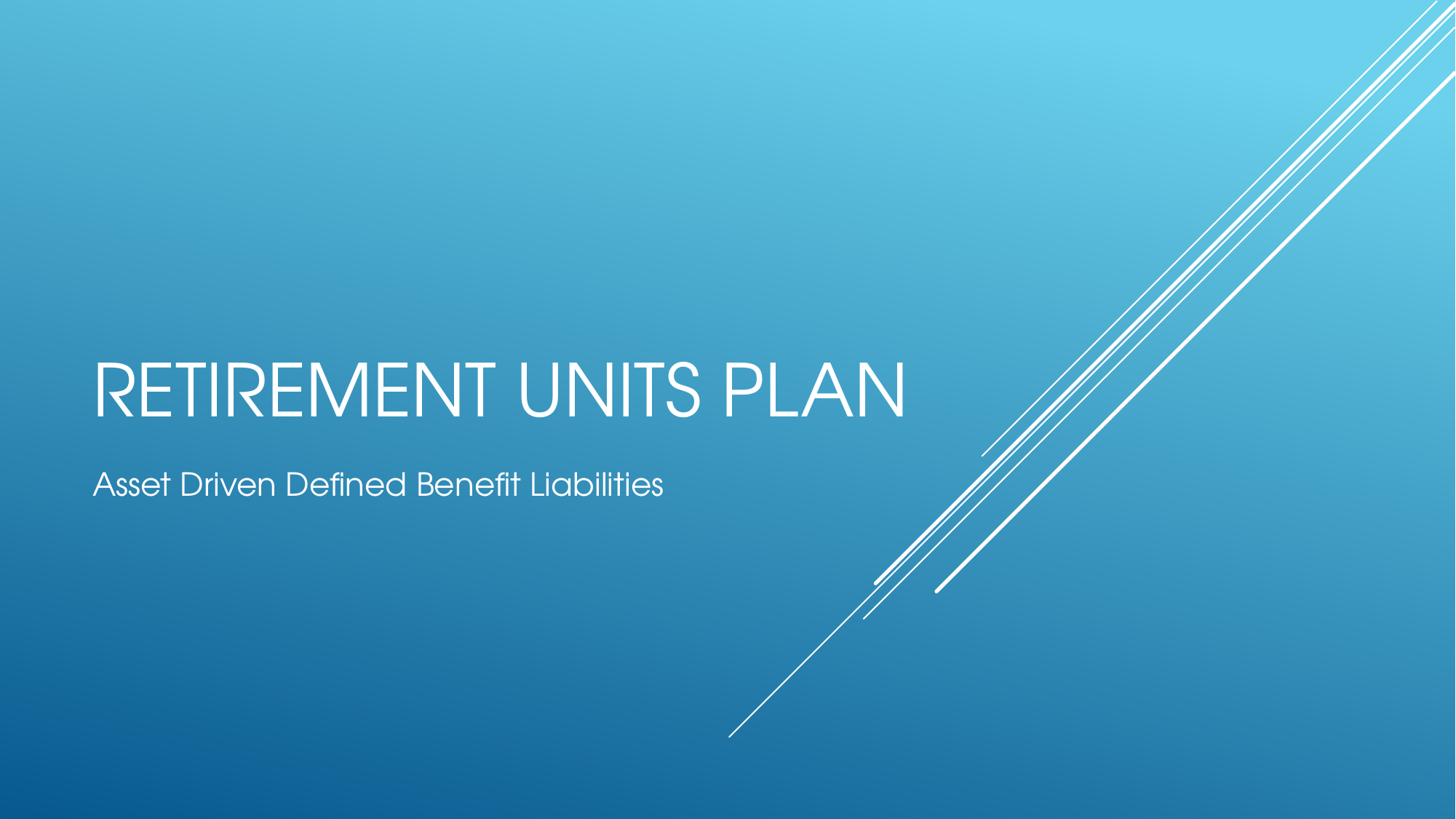

# Retirement Units Plan
Asset Driven Defined Benefit Liabilities